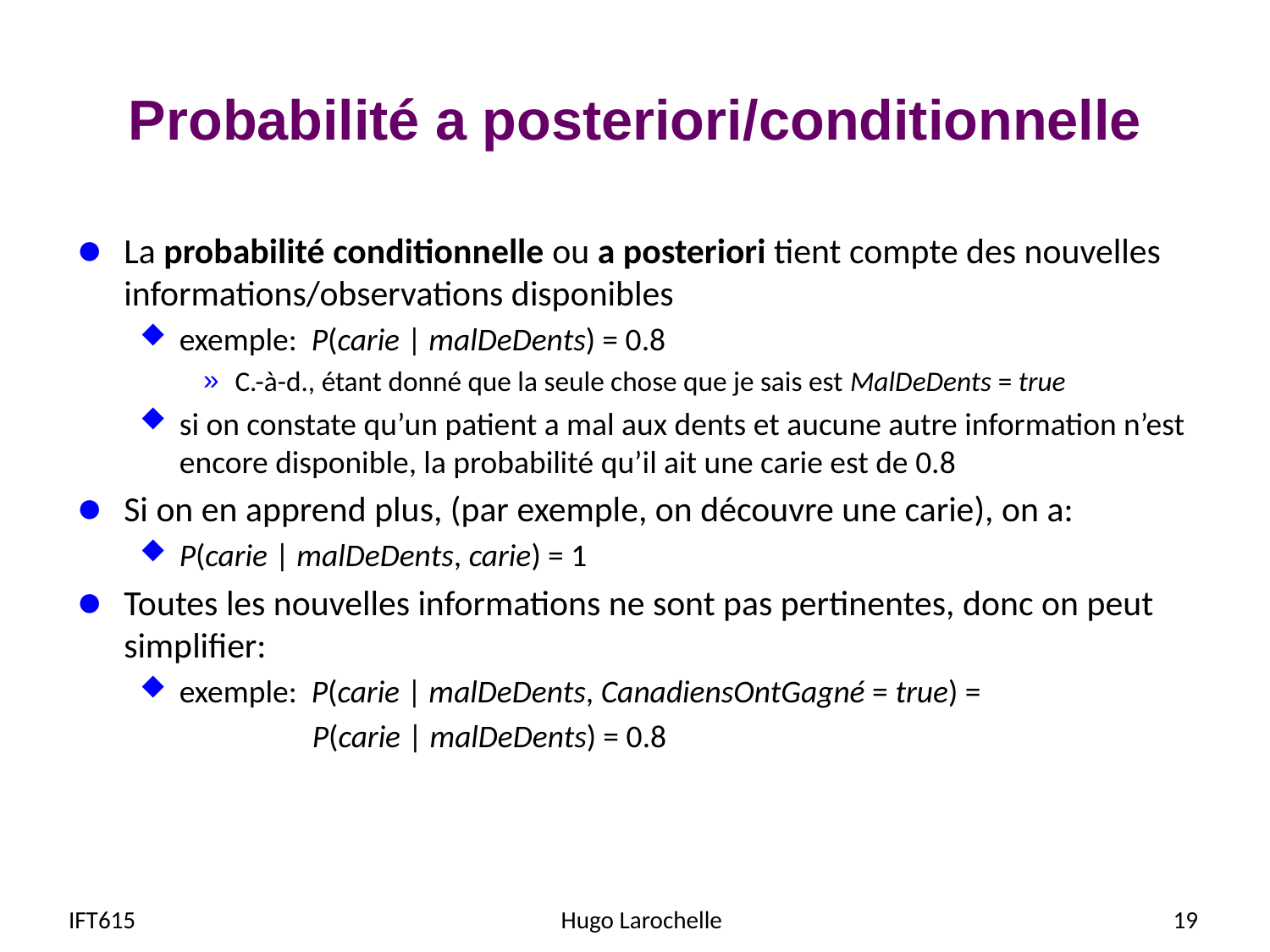

# Probabilité a posteriori/conditionnelle
La probabilité conditionnelle ou a posteriori tient compte des nouvelles informations/observations disponibles
exemple:  P(carie | malDeDents) = 0.8
C.-à-d., étant donné que la seule chose que je sais est MalDeDents = true
si on constate qu’un patient a mal aux dents et aucune autre information n’est encore disponible, la probabilité qu’il ait une carie est de 0.8
Si on en apprend plus, (par exemple, on découvre une carie), on a:
P(carie | malDeDents, carie) = 1
Toutes les nouvelles informations ne sont pas pertinentes, donc on peut simplifier:
exemple:  P(carie | malDeDents, CanadiensOntGagné = true) =
                        P(carie | malDeDents) = 0.8
IFT615
Hugo Larochelle
19